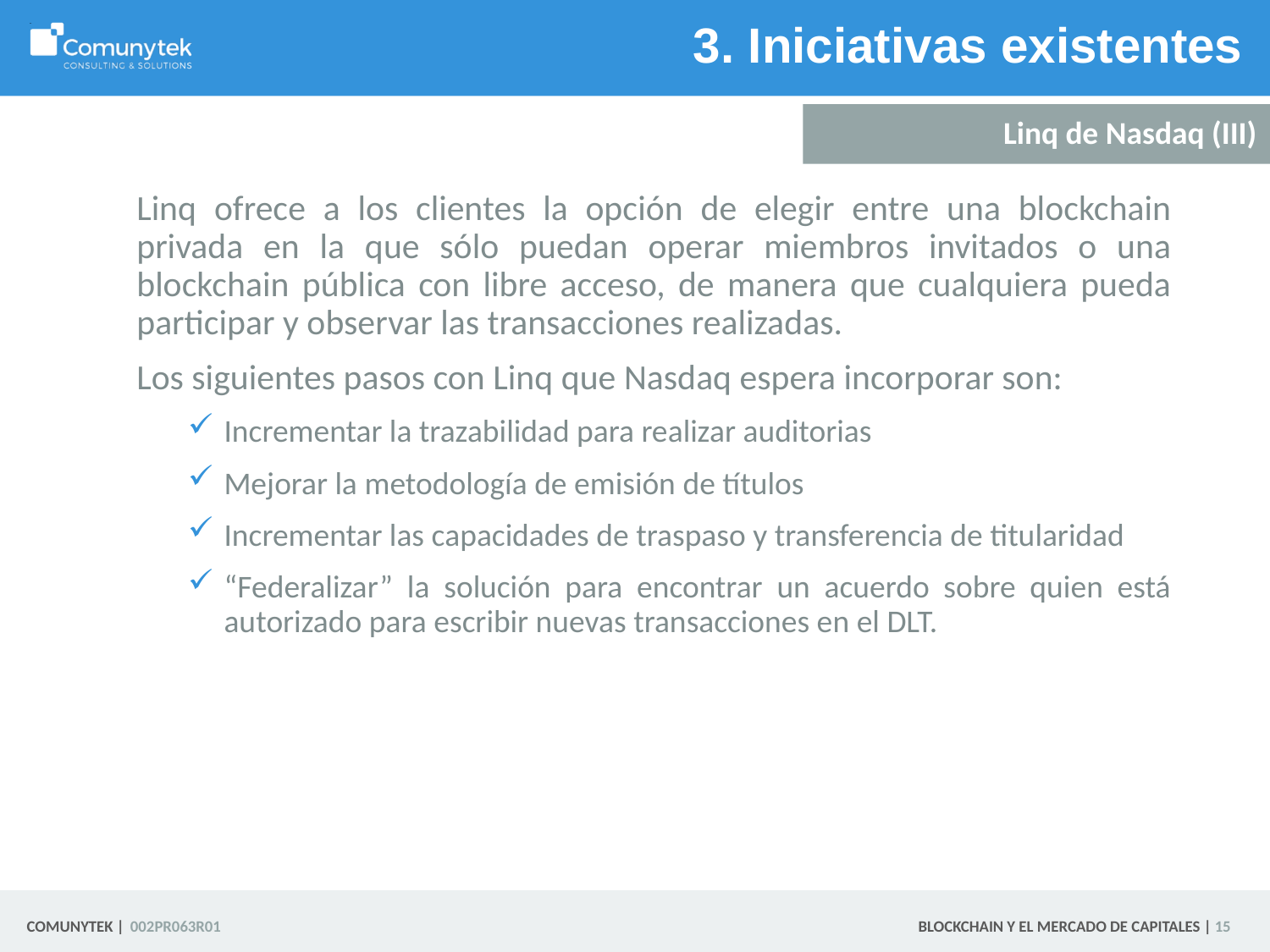

# 3. Iniciativas existentes
Linq de Nasdaq (III)
Linq ofrece a los clientes la opción de elegir entre una blockchain privada en la que sólo puedan operar miembros invitados o una blockchain pública con libre acceso, de manera que cualquiera pueda participar y observar las transacciones realizadas.
Los siguientes pasos con Linq que Nasdaq espera incorporar son:
Incrementar la trazabilidad para realizar auditorias
Mejorar la metodología de emisión de títulos
Incrementar las capacidades de traspaso y transferencia de titularidad
“Federalizar” la solución para encontrar un acuerdo sobre quien está autorizado para escribir nuevas transacciones en el DLT.
 15